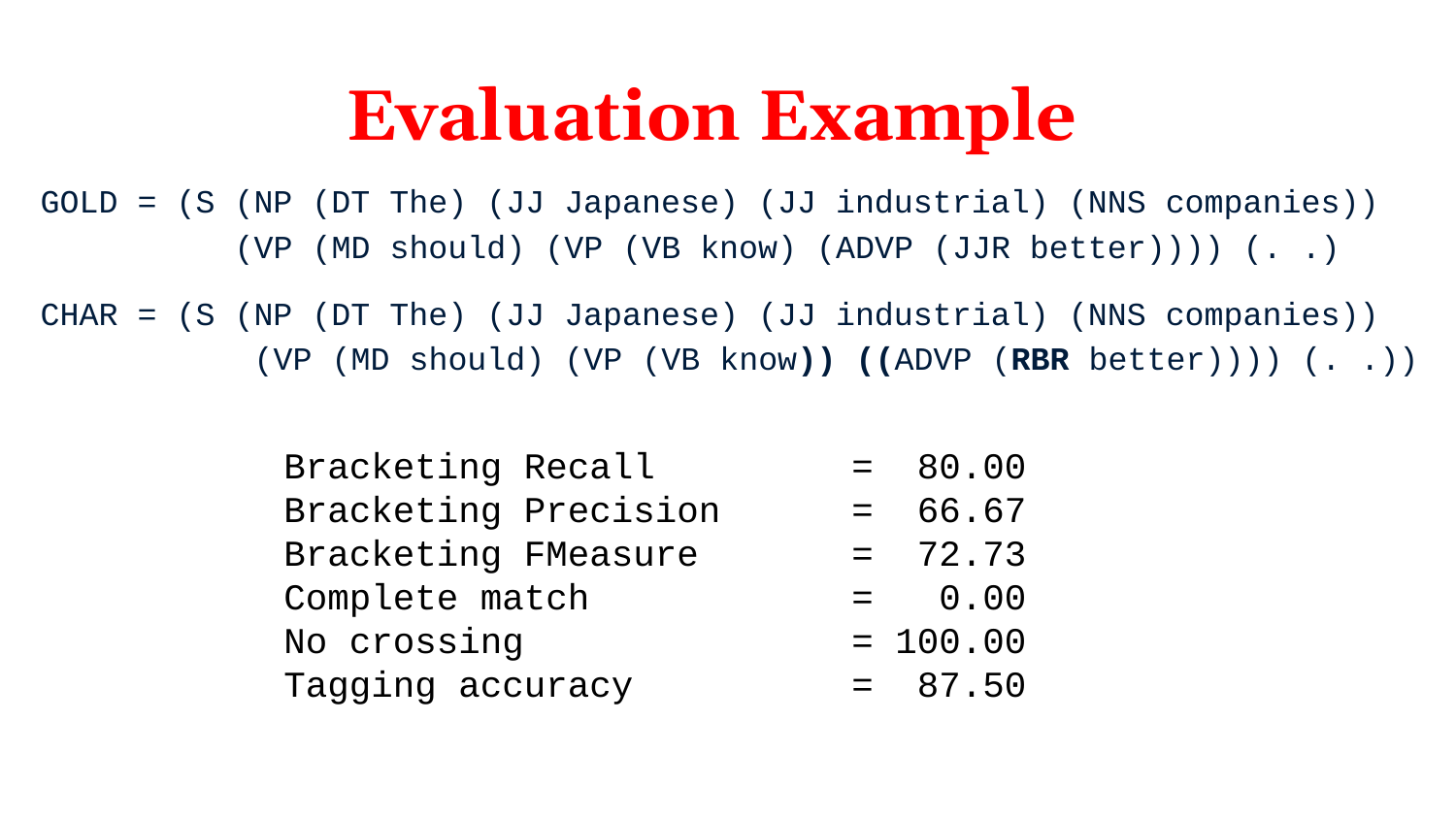

# Evaluation Example
GOLD = (S (NP (DT The) (JJ Japanese) (JJ industrial) (NNS companies))
          (VP (MD should) (VP (VB know) (ADVP (JJR better)))) (. .)
CHAR = (S (NP (DT The) (JJ Japanese) (JJ industrial) (NNS companies))
           (VP (MD should) (VP (VB know)) ((ADVP (RBR better)))) (. .))
Bracketing Recall         =  80.00
Bracketing Precision      =  66.67
Bracketing FMeasure       =  72.73
Complete match            =   0.00
No crossing               = 100.00
Tagging accuracy          =  87.50